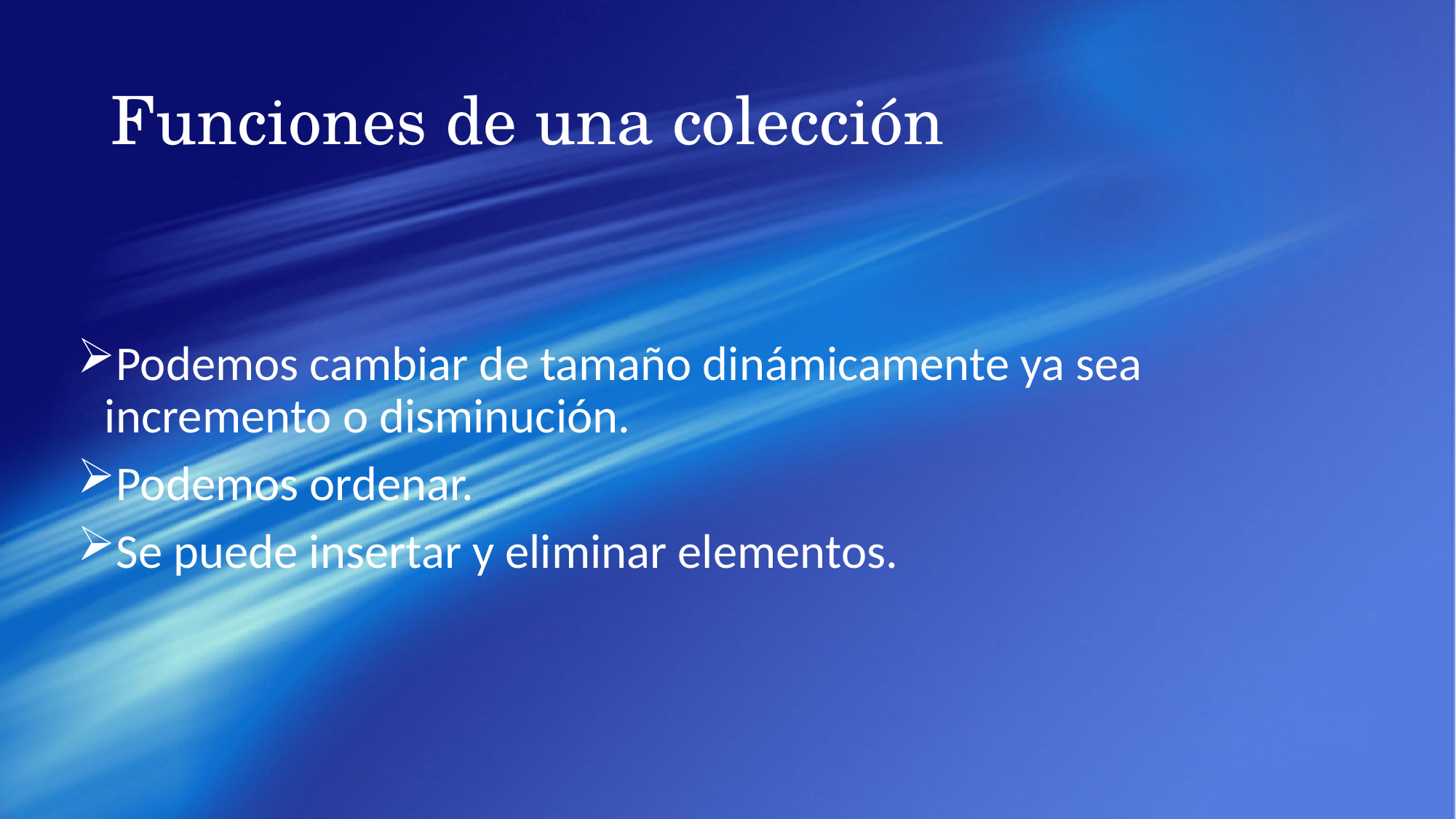

# Funciones de una colección
Podemos cambiar de tamaño dinámicamente ya sea incremento o disminución.
Podemos ordenar.
Se puede insertar y eliminar elementos.